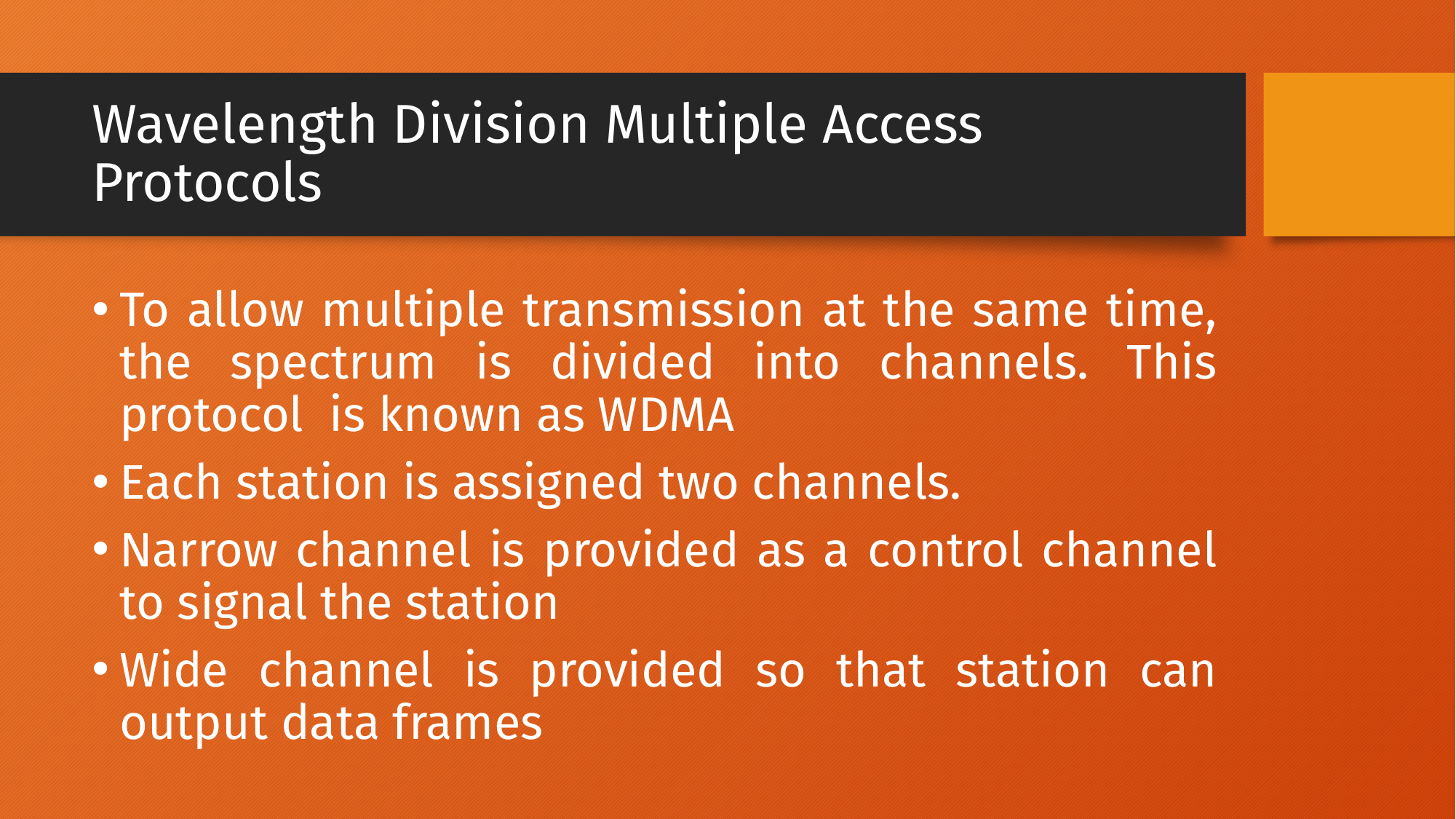

# Wavelength Division Multiple Access Protocols
To allow multiple transmission at the same time, the spectrum is divided into channels. This protocol  is known as WDMA
Each station is assigned two channels.
Narrow channel is provided as a control channel to signal the station
Wide channel is provided so that station can output data frames